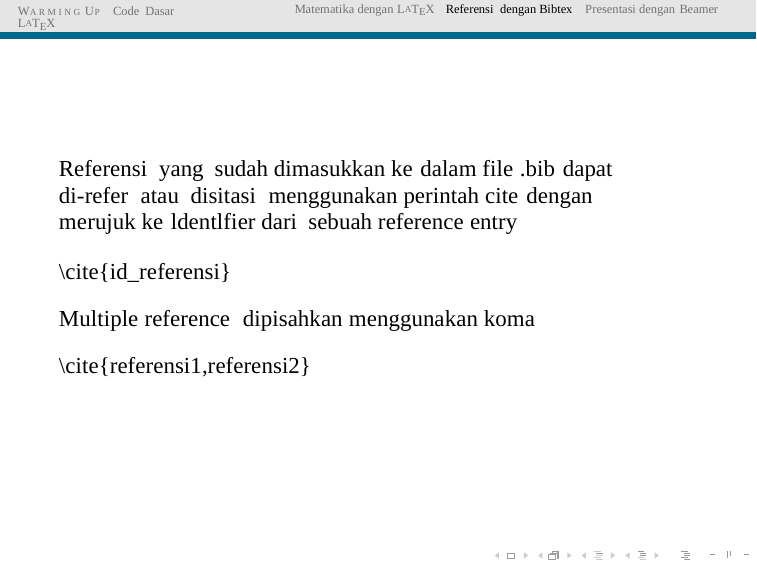

WA R M I N G UP     Code Dasar LATEX
Matematika dengan LATEX   Referensi  dengan Bibtex   Presentasi dengan Beamer

Referensi  yang sudah dimasukkan ke dalam file .bib dapat
di-refer  atau disitasi  menggunakan perintah cite dengan merujuk ke ldentlfier dari sebuah reference entry
\cite{id_referensi}
Multiple reference  dipisahkan menggunakan koma
\cite{referensi1,referensi2}